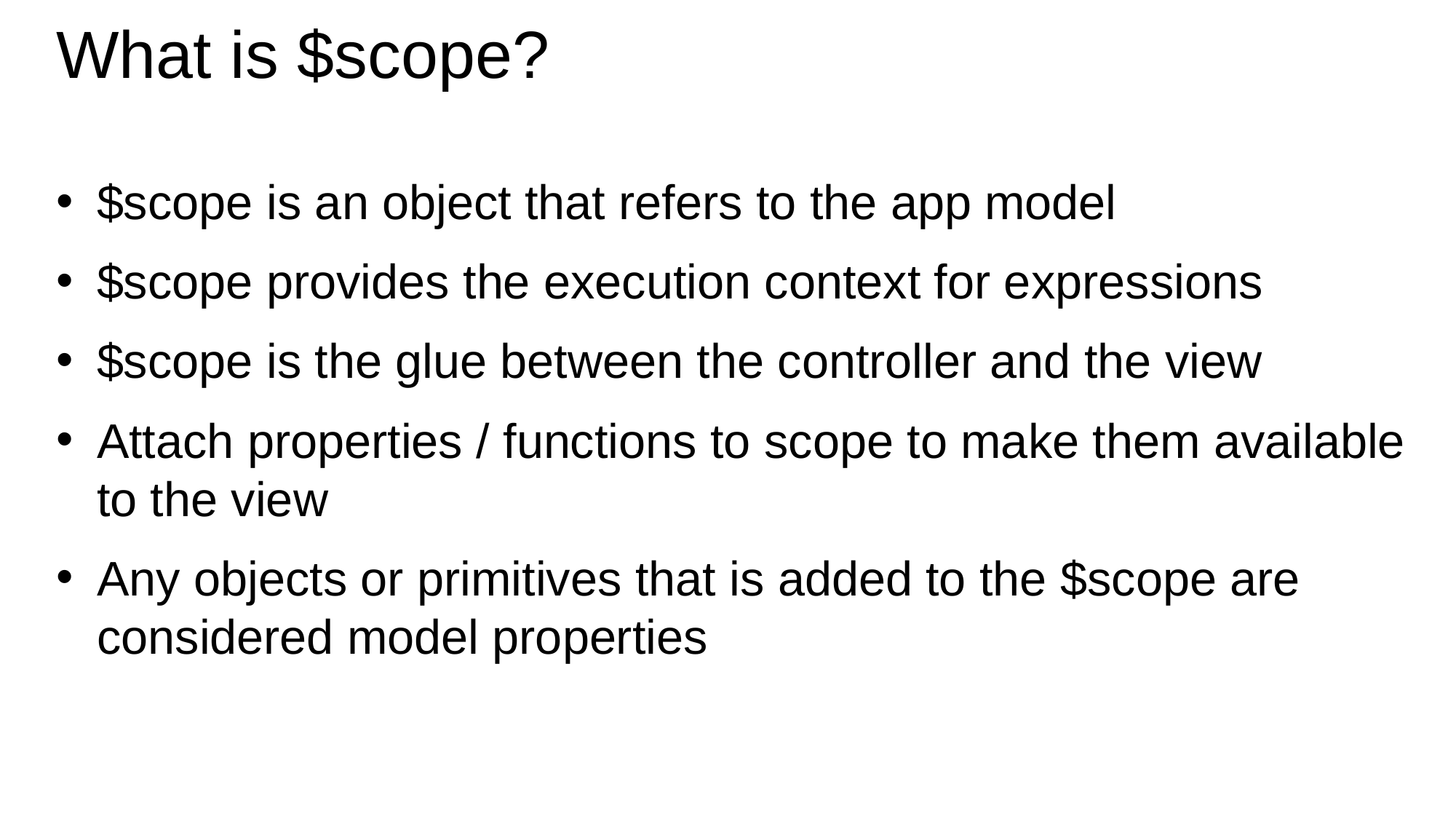

# What is $scope?
$scope is an object that refers to the app model
$scope provides the execution context for expressions
$scope is the glue between the controller and the view
Attach properties / functions to scope to make them available to the view
Any objects or primitives that is added to the $scope are considered model properties